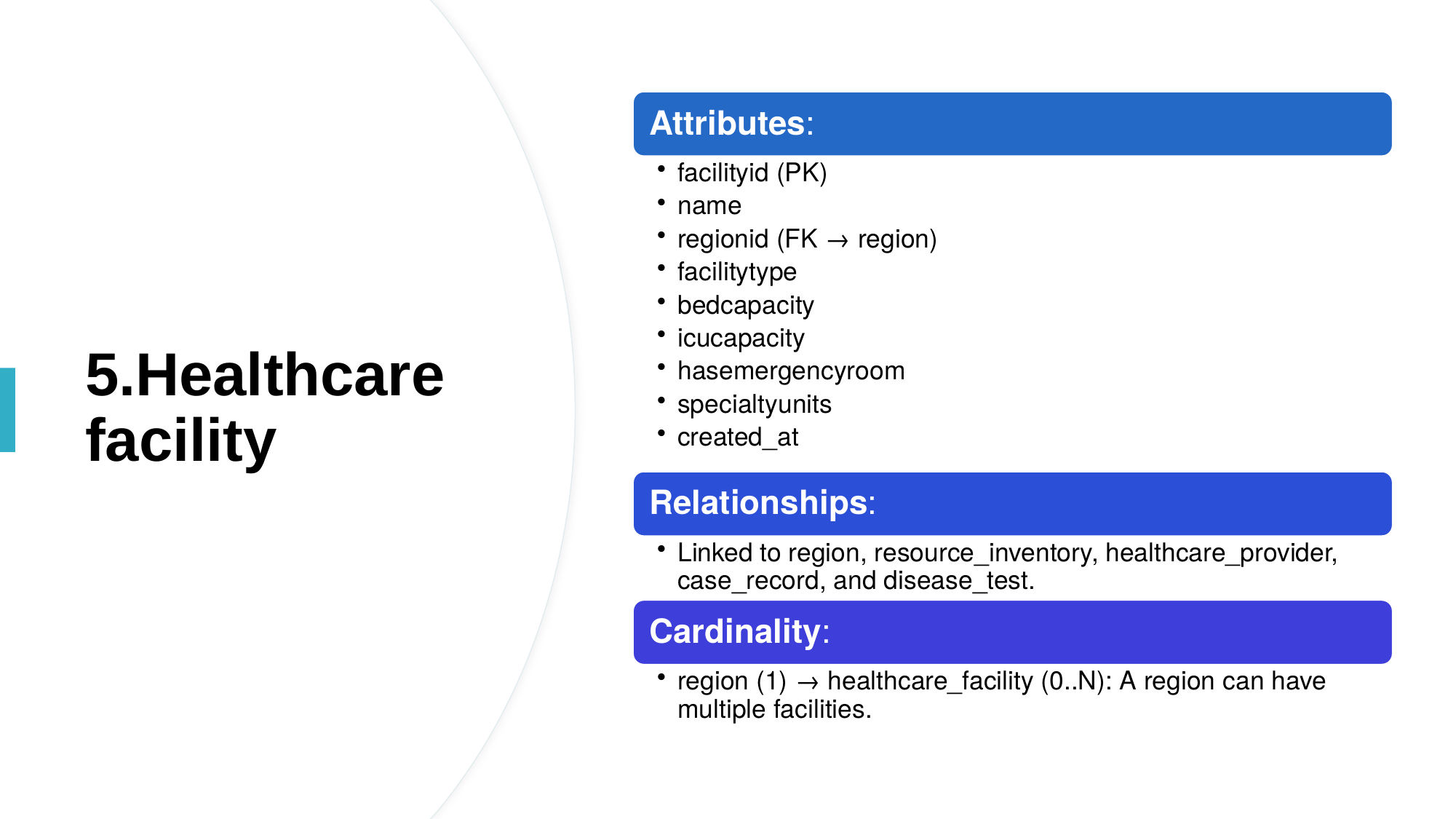

Attributes:
facilityid (PK)
name
regionid (FK → region)
facilitytype
bedcapacity
icucapacity
hasemergencyroom
specialtyunits
created_at
Relationships:
Linked to region, resource_inventory, healthcare_provider, case_record, and disease_test.
Cardinality:
region (1) → healthcare_facility (0..N): A region can have multiple facilities.
# 5.Healthcare facility